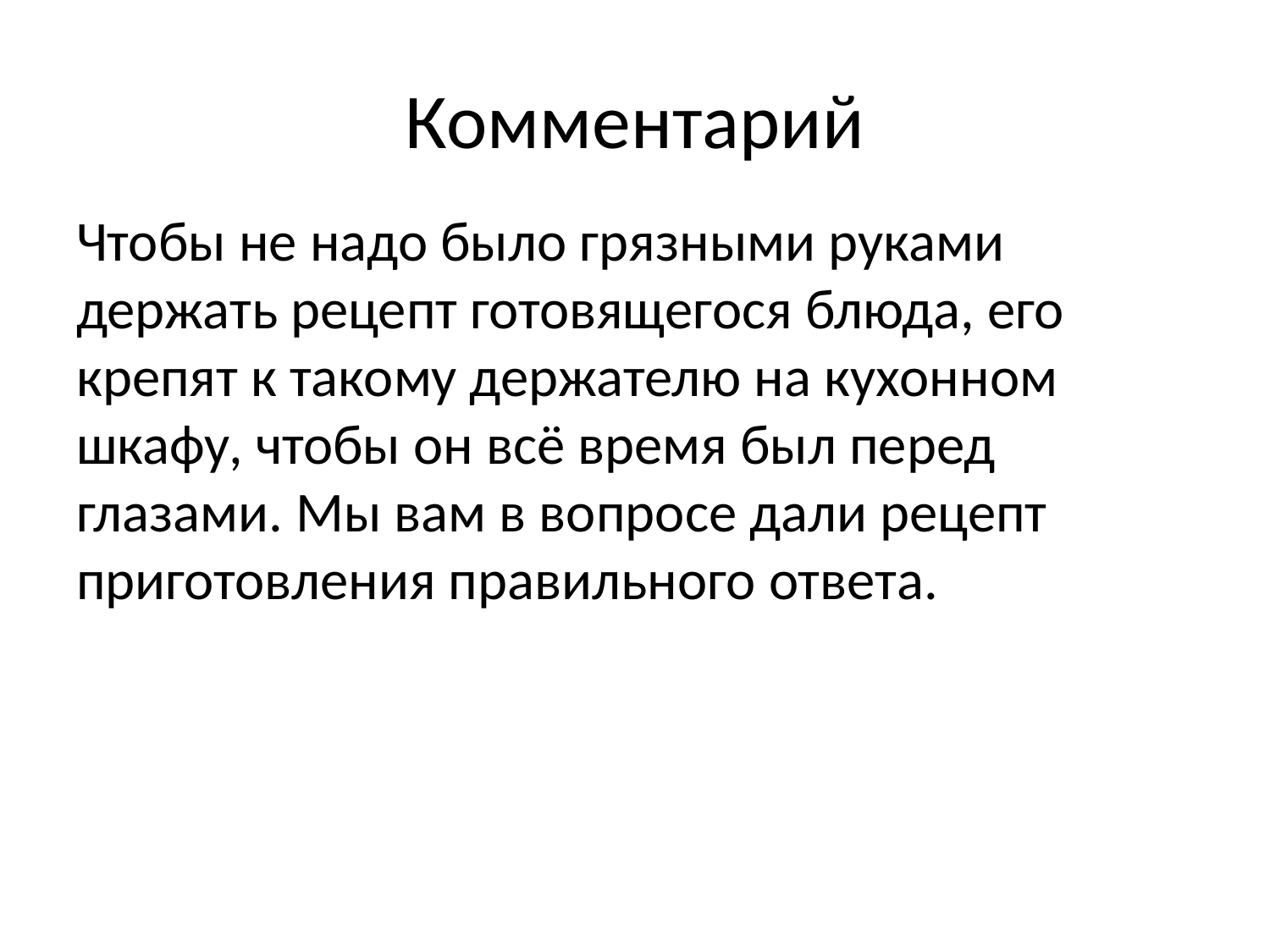

# Комментарий
Чтобы не надо было грязными руками держать рецепт готовящегося блюда, его крепят к такому держателю на кухонном шкафу, чтобы он всё время был перед глазами. Мы вам в вопросе дали рецепт приготовления правильного ответа.